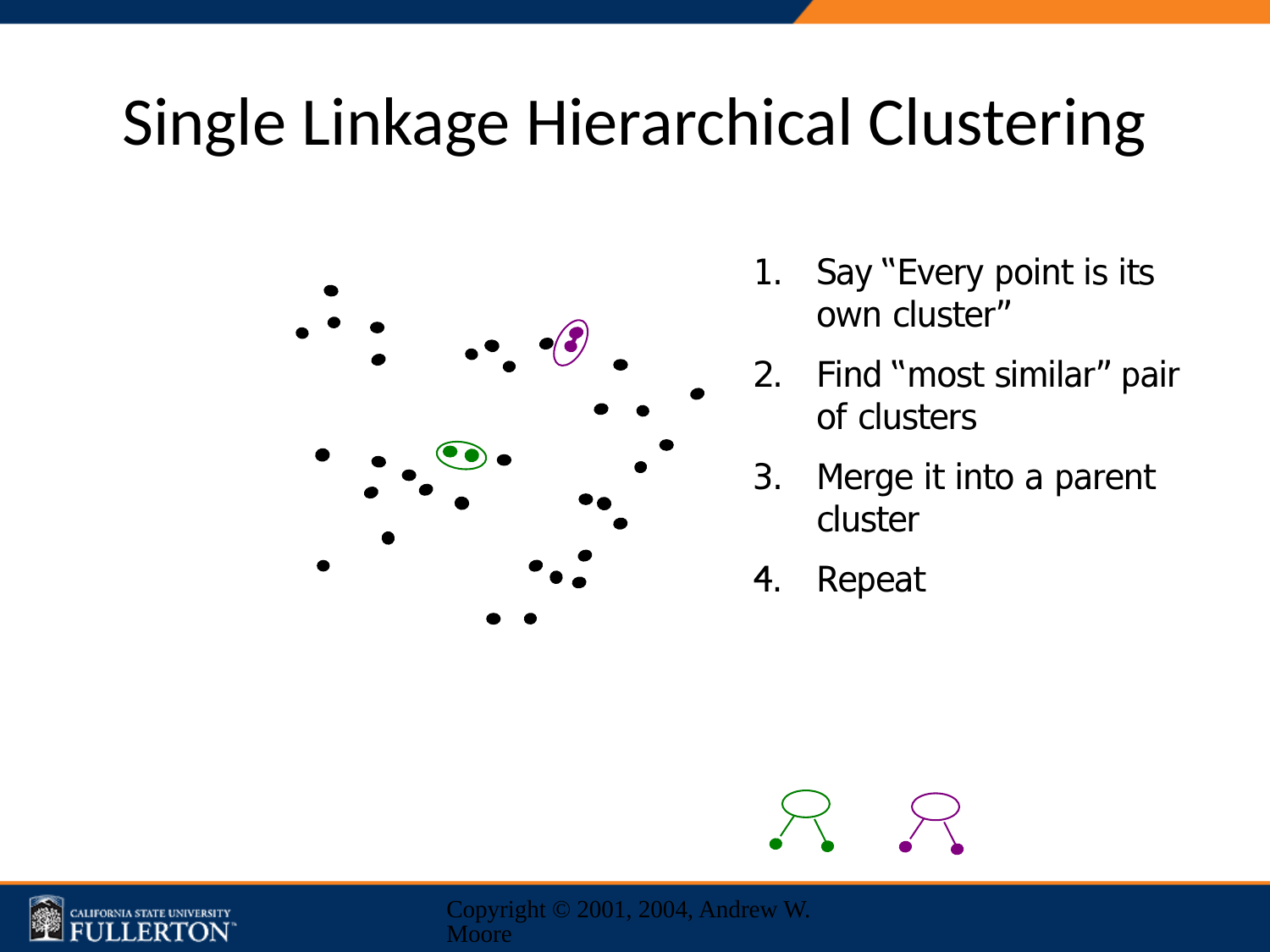

# Single Linkage Hierarchical Clustering
Say “Every point is its own cluster”
Find “most similar” pair of clusters
Merge it into a parent cluster
Repeat

Copyright © 2001, 2004, Andrew W. Moore